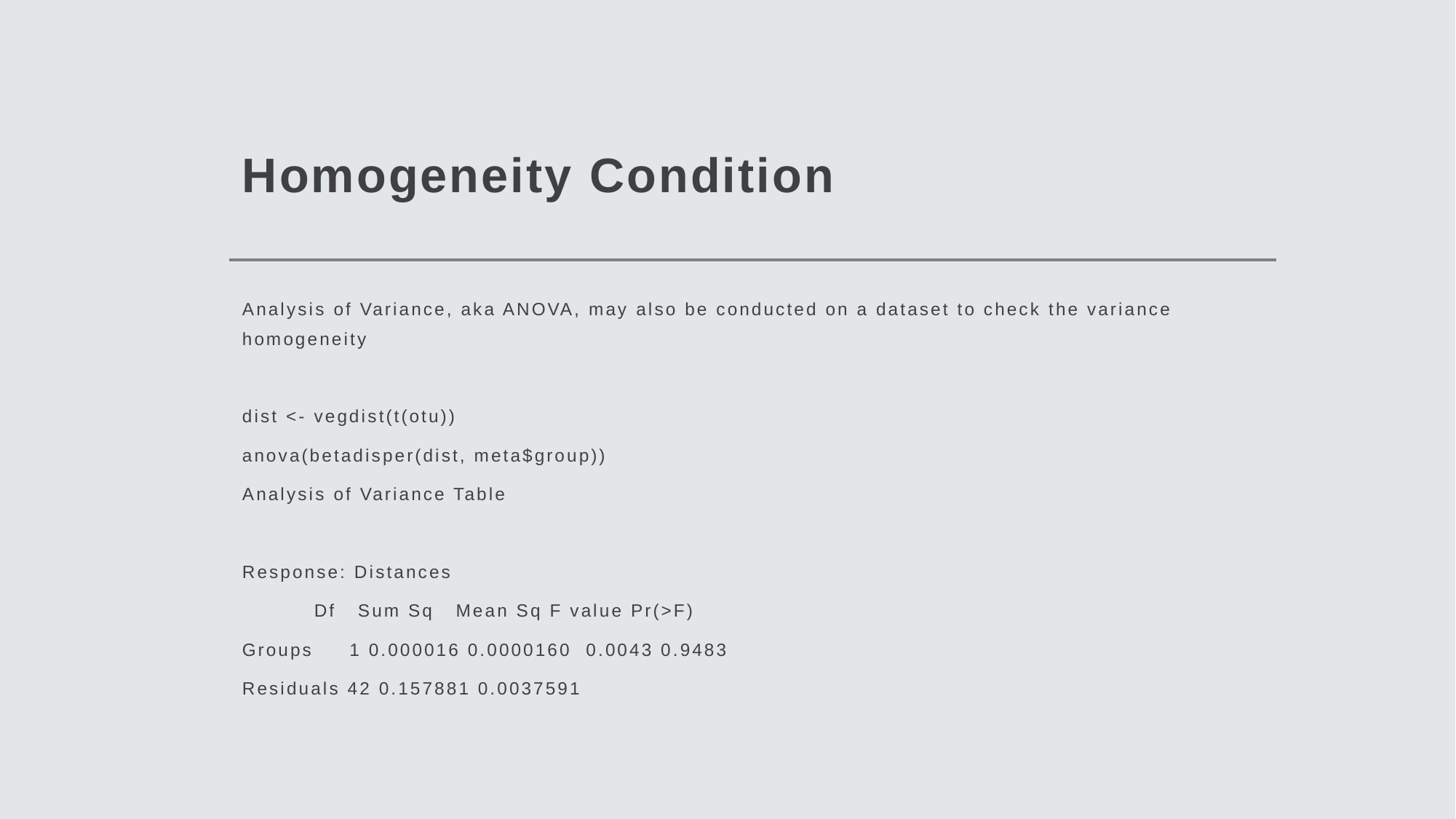

# Homogeneity Condition
Analysis of Variance, aka ANOVA, may also be conducted on a dataset to check the variance homogeneity

dist <- vegdist(t(otu))
anova(betadisper(dist, meta$group))
Analysis of Variance Table

Response: Distances
          Df   Sum Sq   Mean Sq F value Pr(>F)
Groups     1 0.000016 0.0000160  0.0043 0.9483
Residuals 42 0.157881 0.0037591